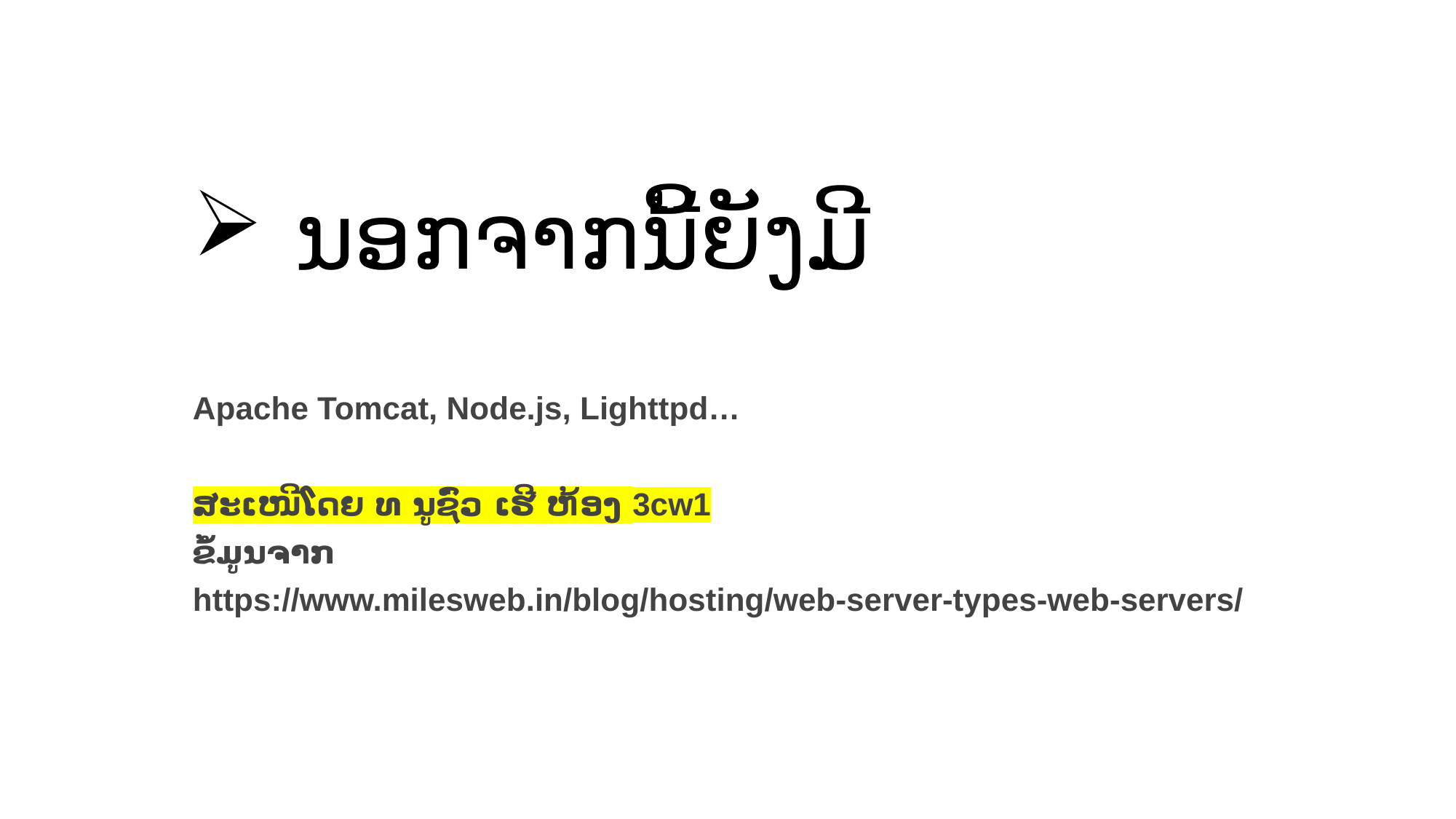

# ນອກຈາກນີ້ຍັງມີ
Apache Tomcat, Node.js, Lighttpd…

ສະເໜີໂດຍ ທ ນູຊົ່ວ ເຮີ ຫ້ອງ 3cw1
ຂໍ້ມູນຈາກ
https://www.milesweb.in/blog/hosting/web-server-types-web-servers/